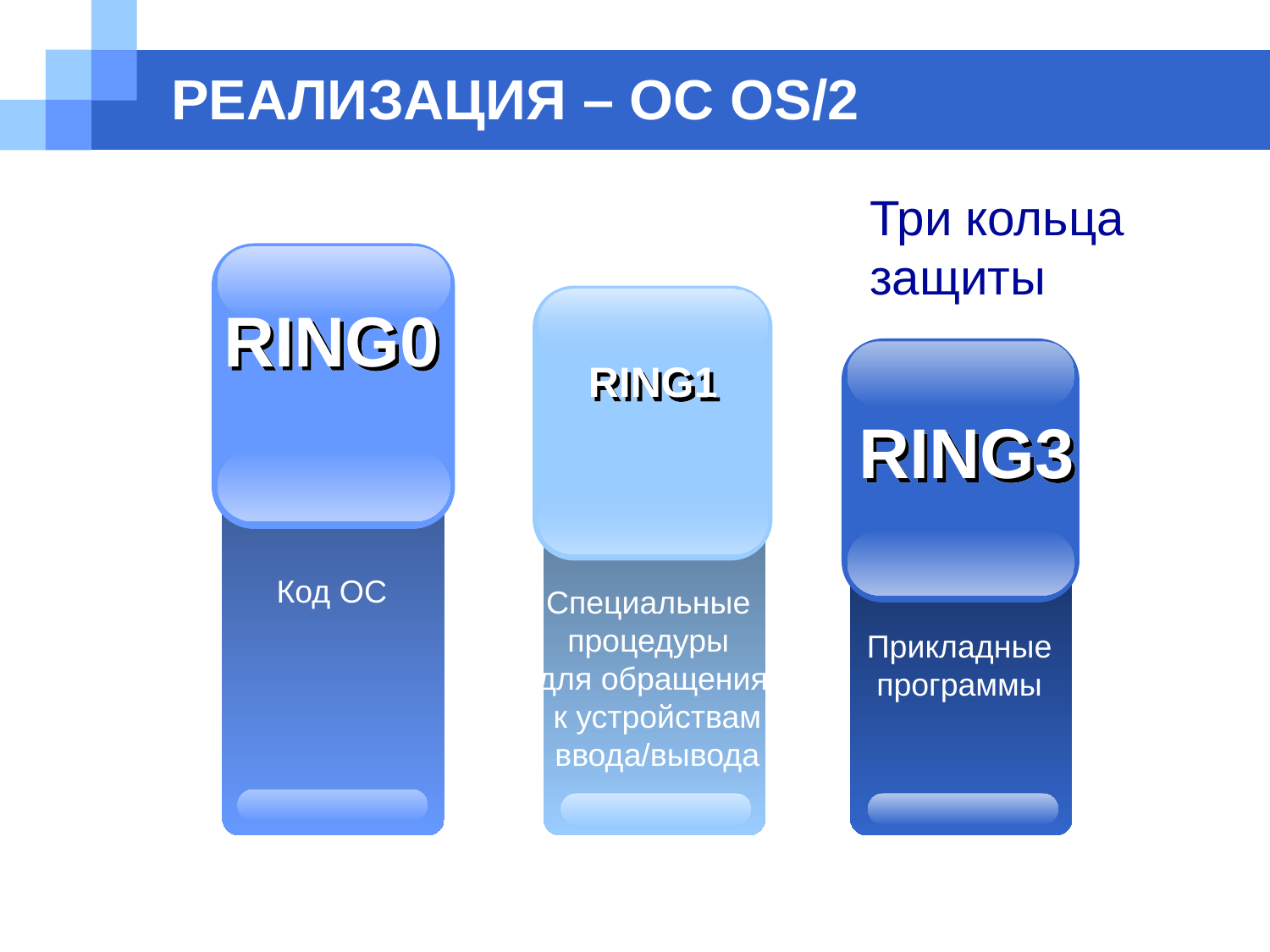

# РЕАЛИЗАЦИЯ – ОС OS/2
Три кольца защиты

RING0

Код ОС

RING1

Специальные
процедуры
для обращения
 к устройствам
 ввода/вывода

RING3

Прикладные
программы